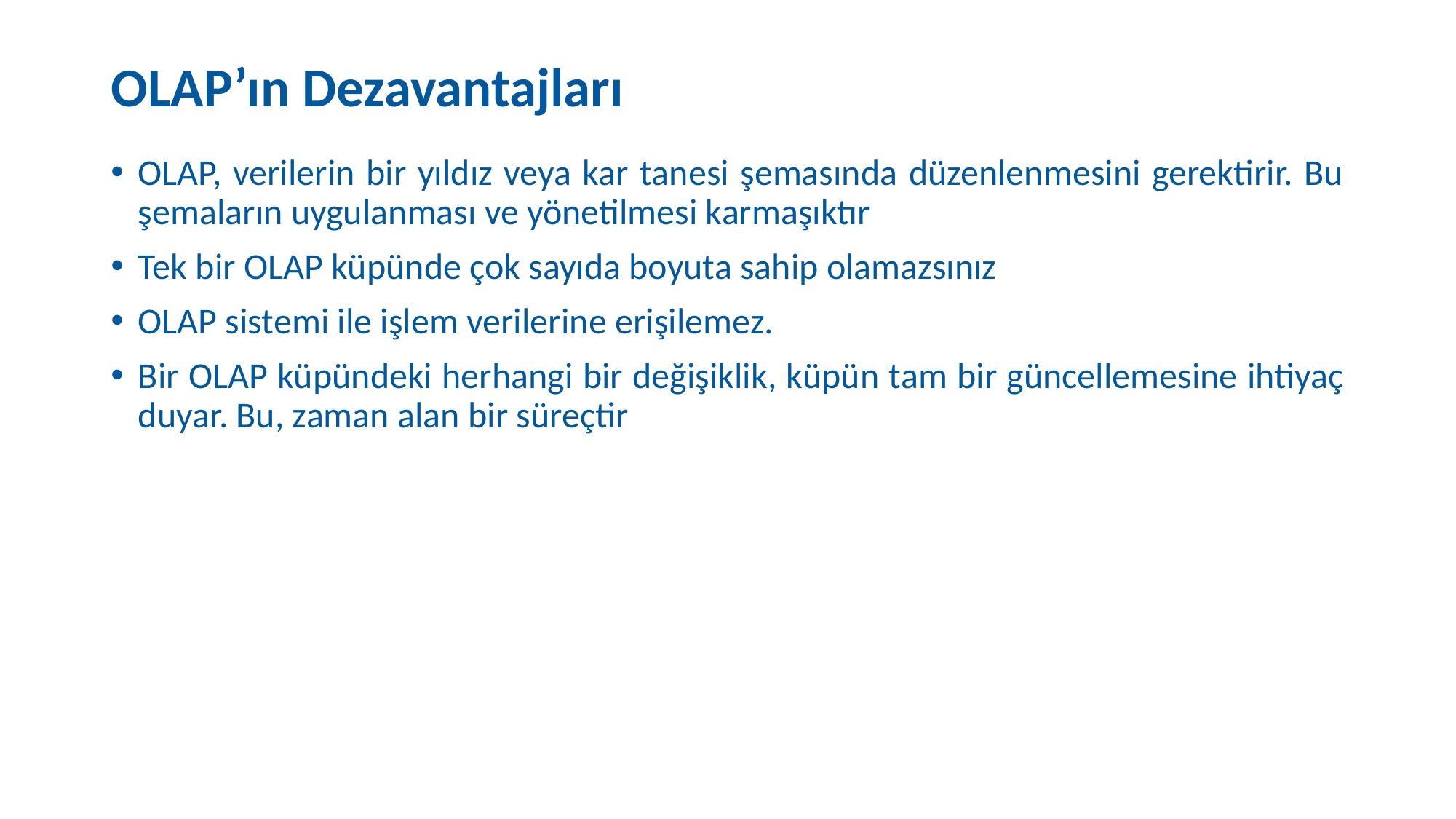

# OLAP’ın Dezavantajları
OLAP, verilerin bir yıldız veya kar tanesi şemasında düzenlenmesini gerektirir. Bu şemaların uygulanması ve yönetilmesi karmaşıktır
Tek bir OLAP küpünde çok sayıda boyuta sahip olamazsınız
OLAP sistemi ile işlem verilerine erişilemez.
Bir OLAP küpündeki herhangi bir değişiklik, küpün tam bir güncellemesine ihtiyaç duyar. Bu, zaman alan bir süreçtir